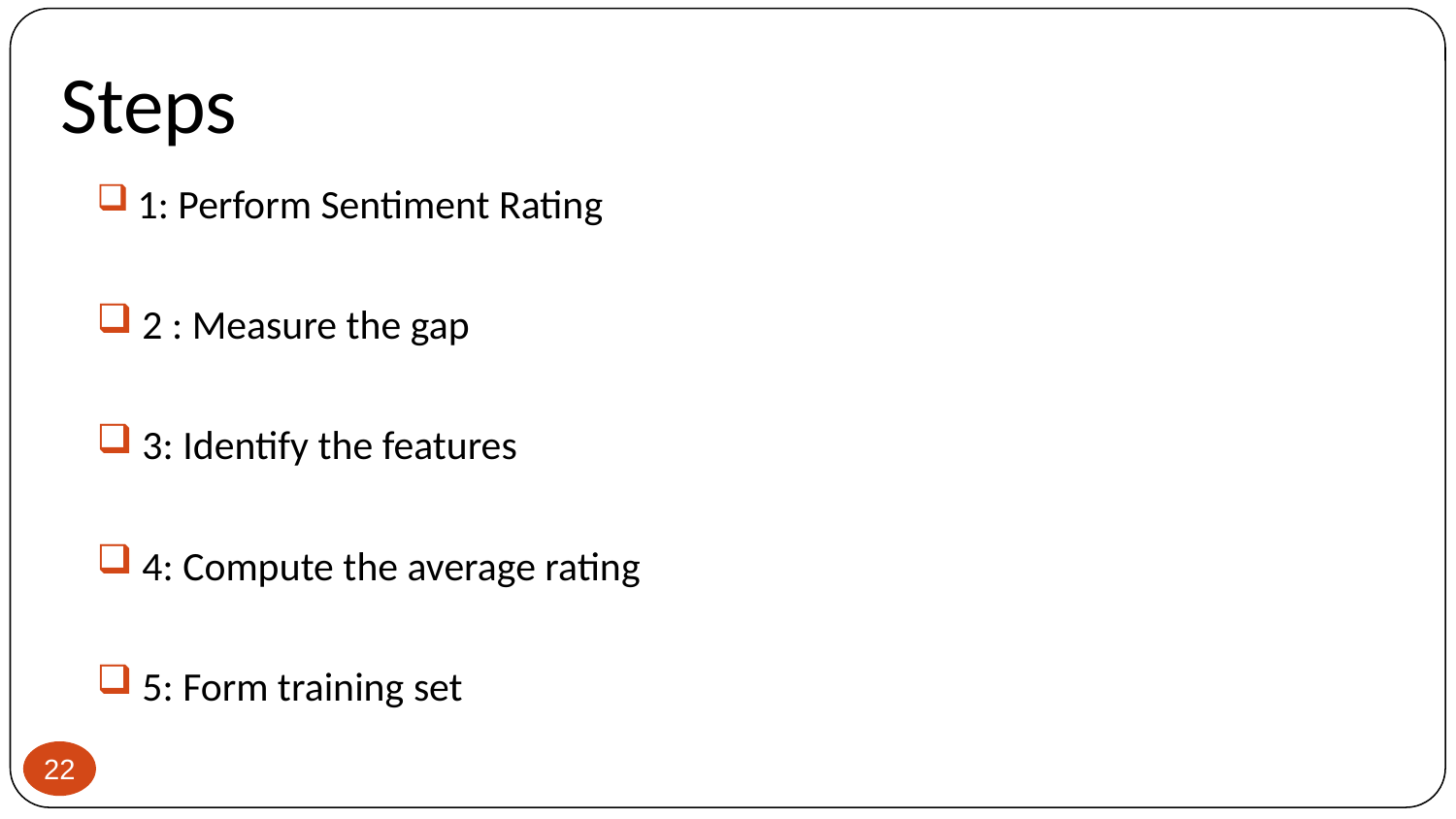

# Steps
 1: Perform Sentiment Rating

 2 : Measure the gap

 3: Identify the features

 4: Compute the average rating

 5: Form training set
22